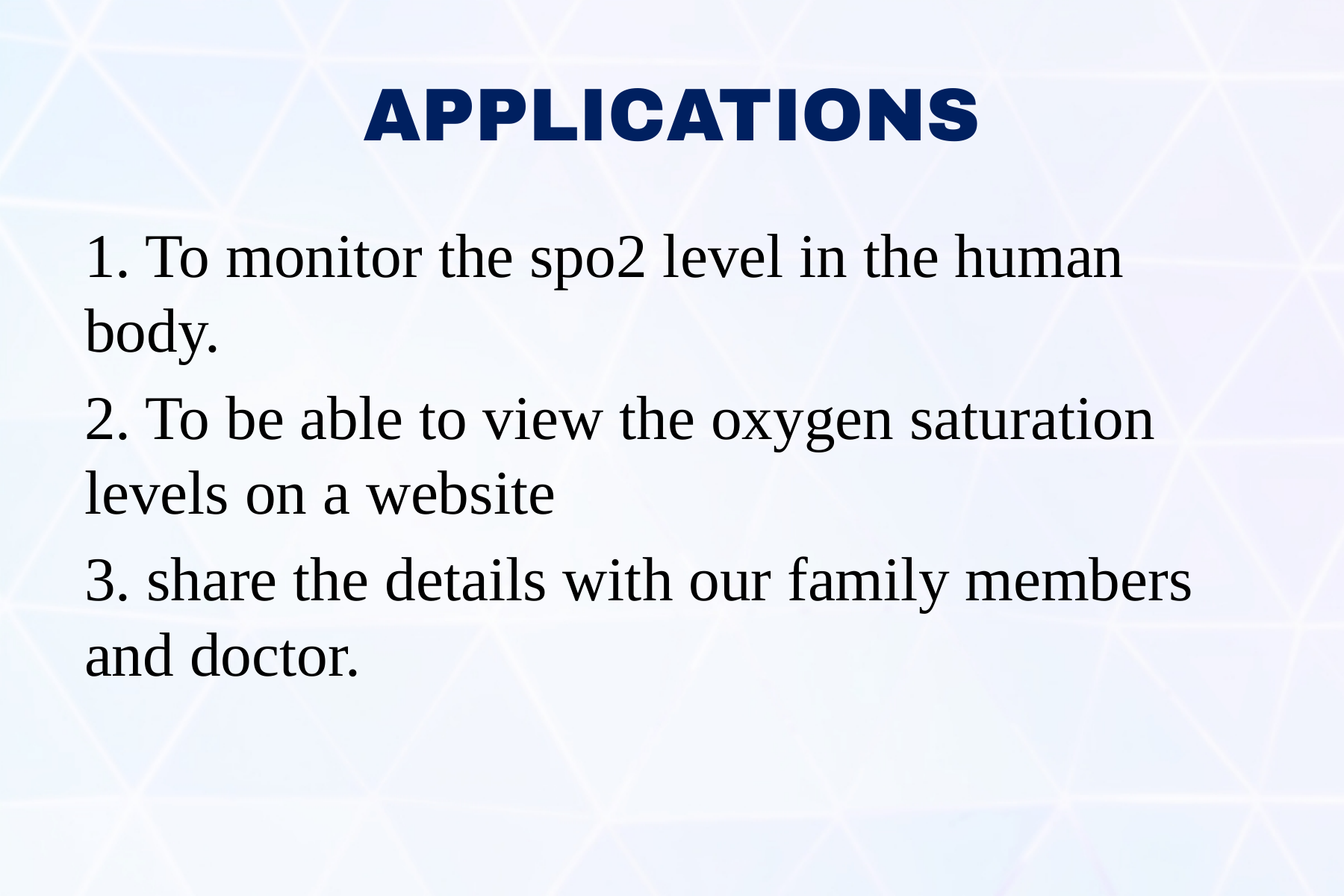

# APPLICATIONS
1. To monitor the spo2 level in the human body.
2. To be able to view the oxygen saturation levels on a website
3. share the details with our family members and doctor.